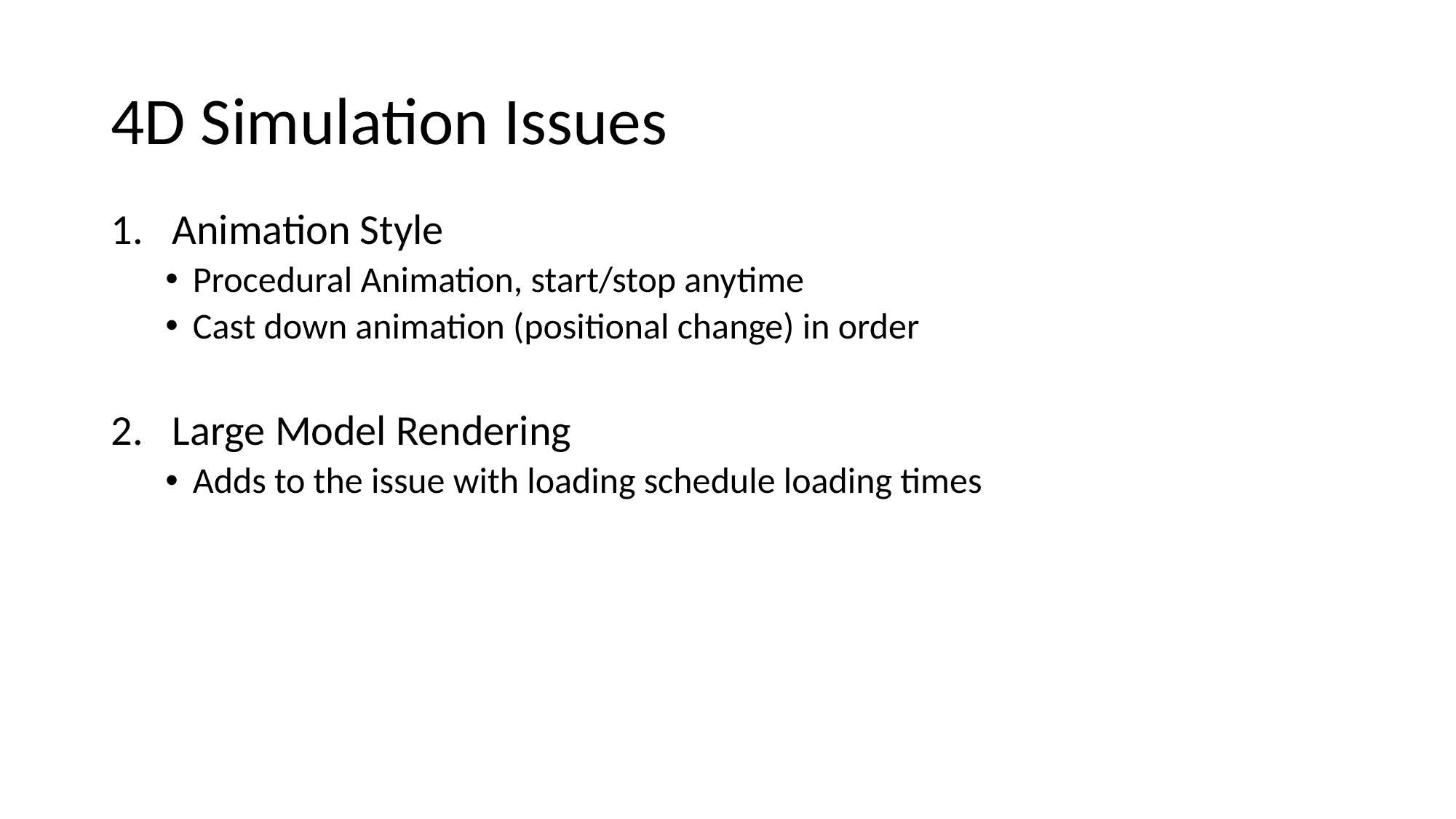

# 4D Simulation Issues
Animation Style
Procedural Animation, start/stop anytime
Cast down animation (positional change) in order

Large Model Rendering
Adds to the issue with loading schedule loading times